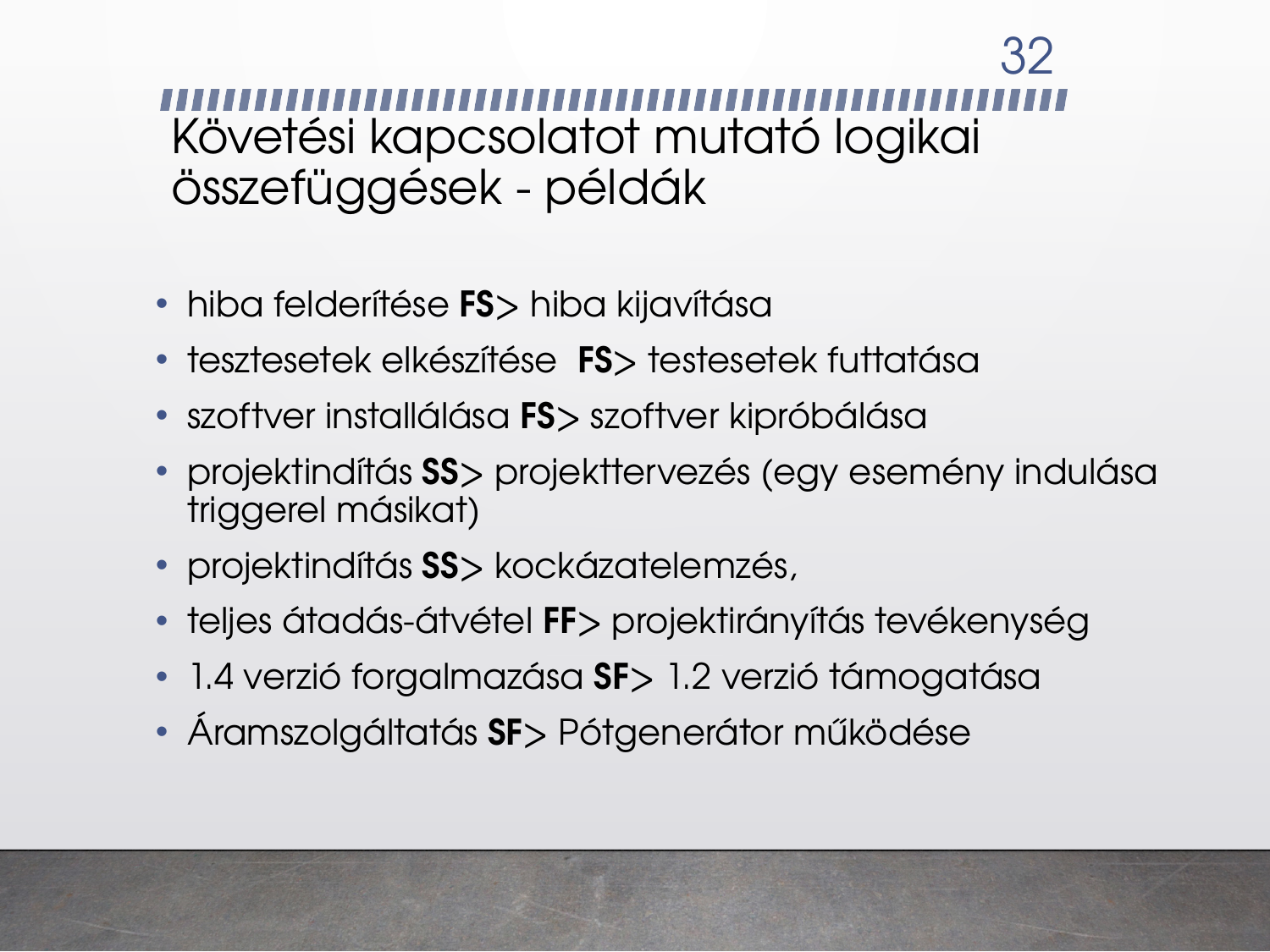

32
# Követési kapcsolatot mutató logikai összefüggések - példák
hiba felderítése FS> hiba kijavítása
tesztesetek elkészítése  FS> testesetek futtatása
szoftver installálása FS> szoftver kipróbálása
projektindítás SS> projekttervezés (egy esemény indulása triggerel másikat)
projektindítás SS> kockázatelemzés,
teljes átadás-átvétel FF> projektirányítás tevékenység
1.4 verzió forgalmazása SF> 1.2 verzió támogatása
Áramszolgáltatás SF> Pótgenerátor működése